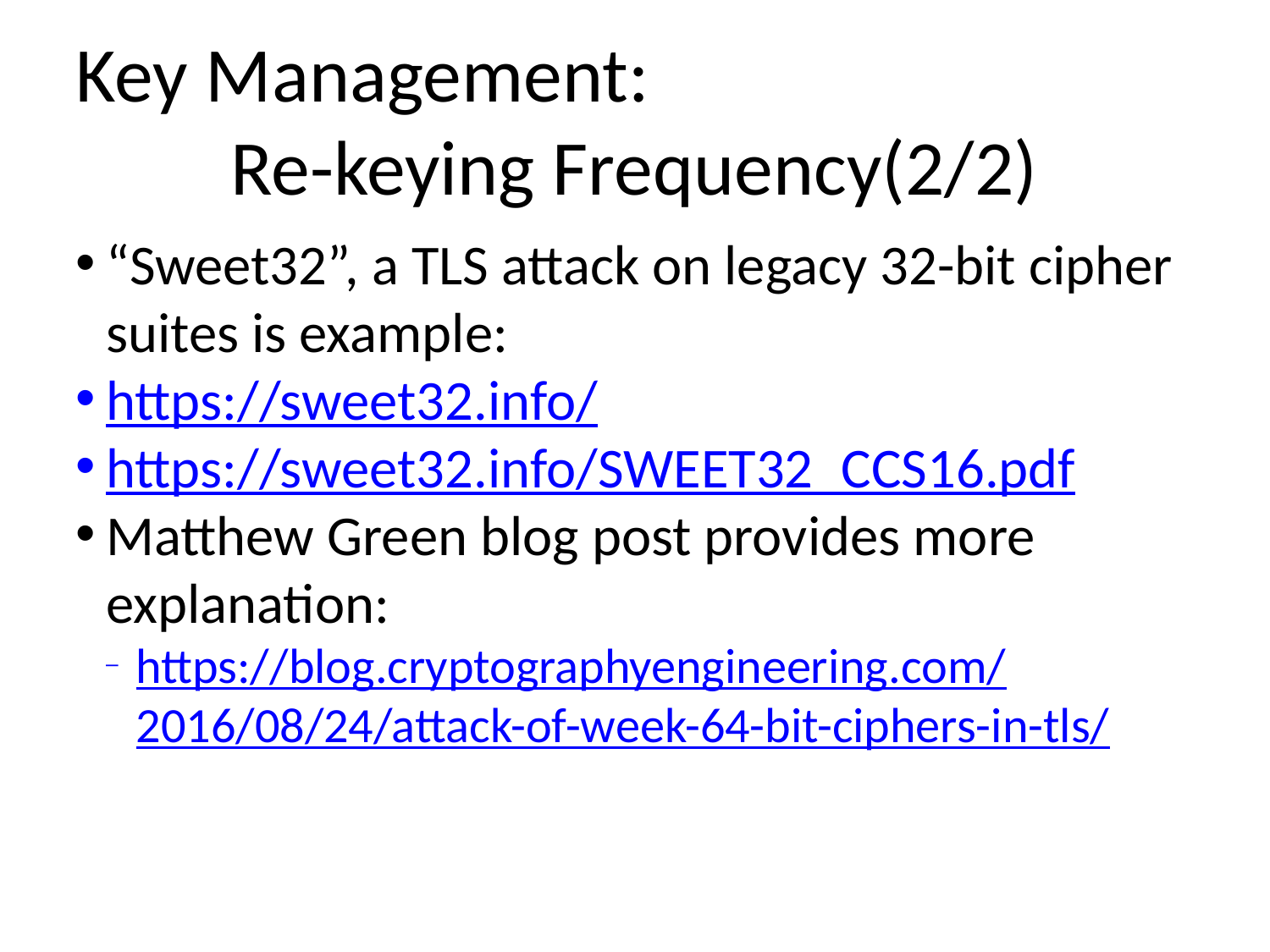

Key Management:
Re-keying Frequency(2/2)
“Sweet32”, a TLS attack on legacy 32-bit cipher suites is example:
https://sweet32.info/
https://sweet32.info/SWEET32_CCS16.pdf
Matthew Green blog post provides more explanation:
https://blog.cryptographyengineering.com/2016/08/24/attack-of-week-64-bit-ciphers-in-tls/